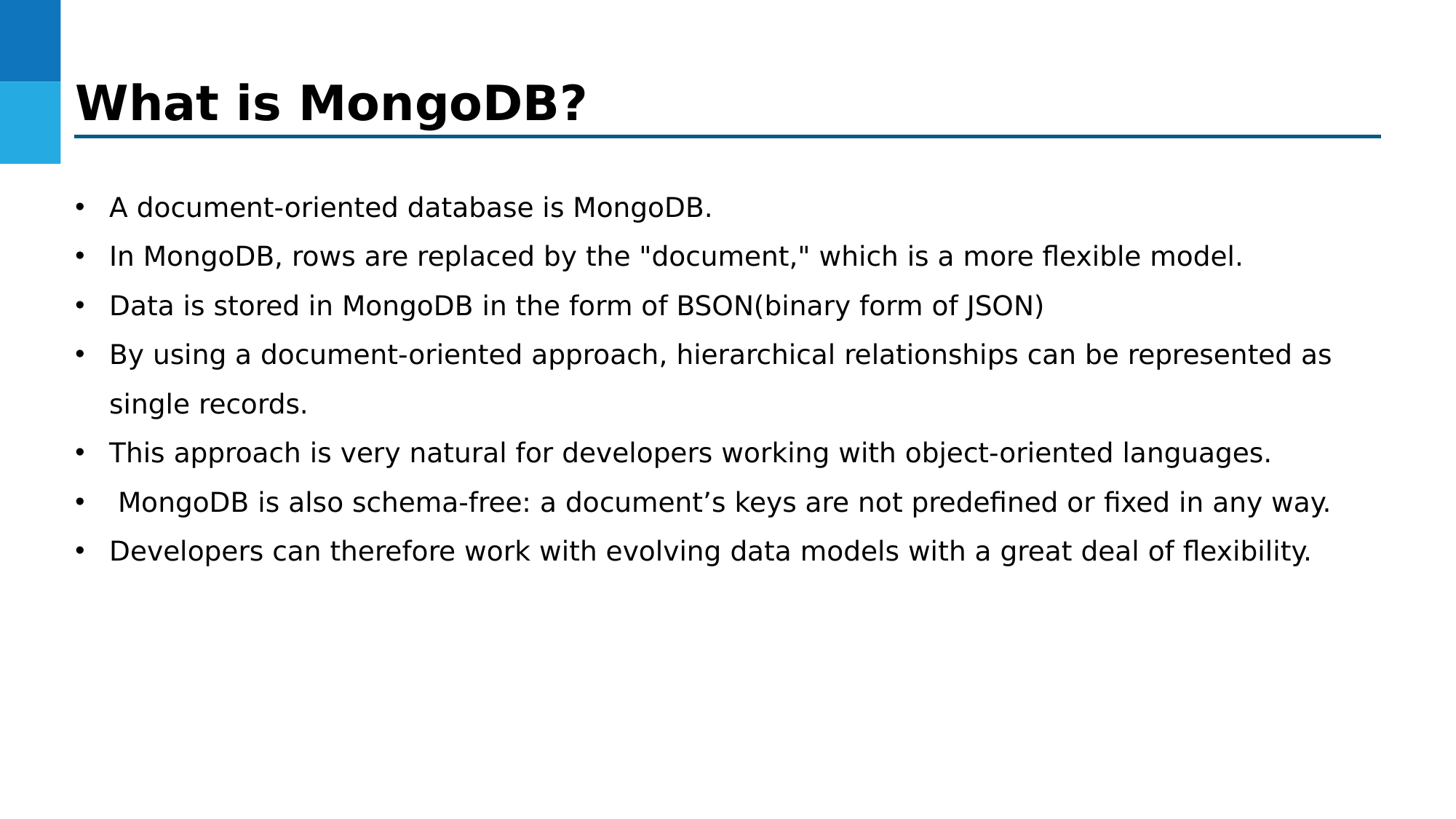

What is MongoDB?
A document-oriented database is MongoDB.
In MongoDB, rows are replaced by the "document," which is a more flexible model.
Data is stored in MongoDB in the form of BSON(binary form of JSON)
By using a document-oriented approach, hierarchical relationships can be represented as single records.
This approach is very natural for developers working with object-oriented languages.
 MongoDB is also schema-free: a document’s keys are not predefined or fixed in any way.
Developers can therefore work with evolving data models with a great deal of flexibility.

DO NOT WRITE ANYTHING
HERE. LEAVE THIS SPACE FOR
 WEBCAM